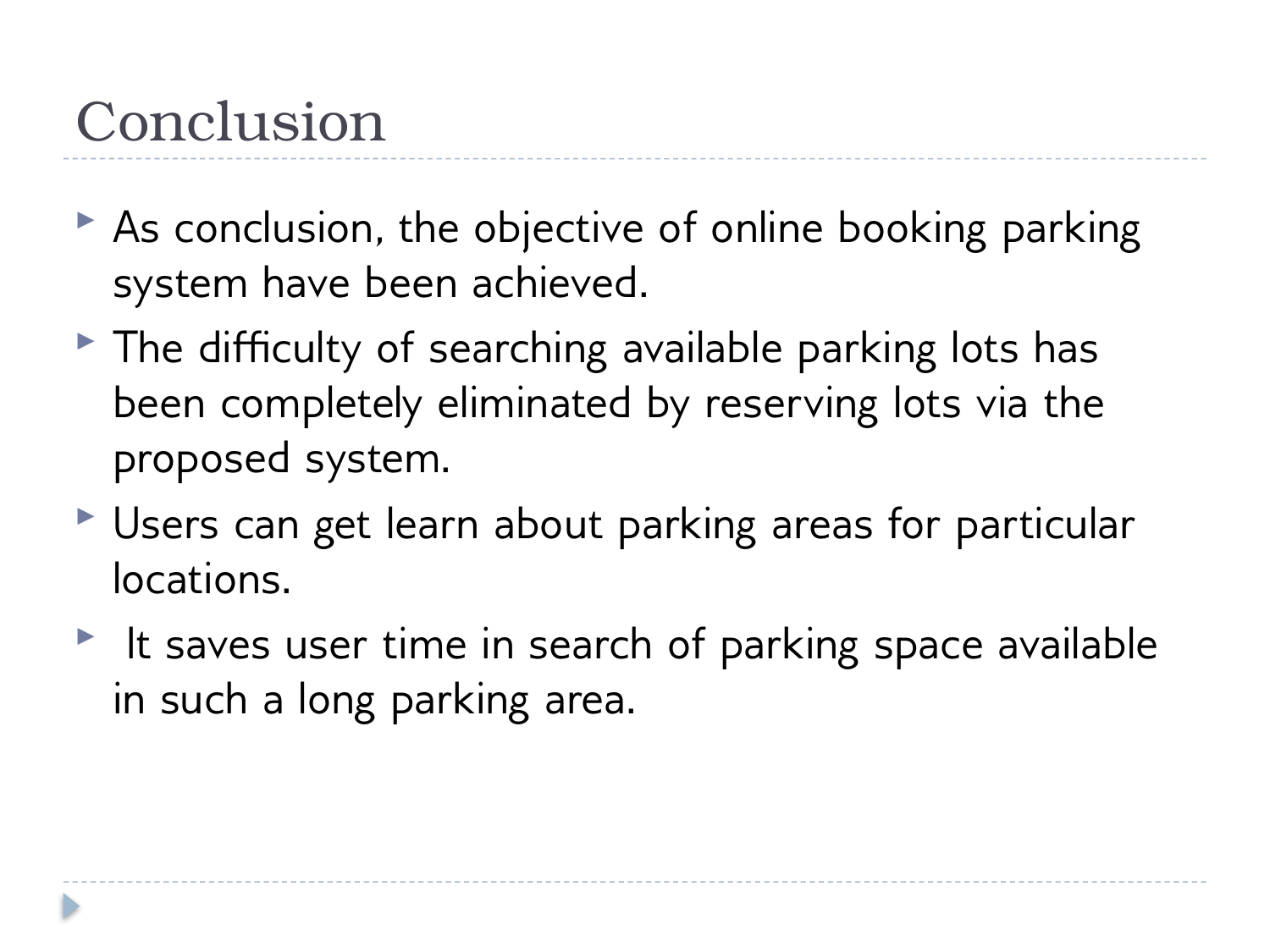

# Conclusion
As conclusion, the objective of online booking parking system have been achieved.
The difficulty of searching available parking lots has been completely eliminated by reserving lots via the proposed system.
Users can get learn about parking areas for particular locations.
 It saves user time in search of parking space available in such a long parking area.